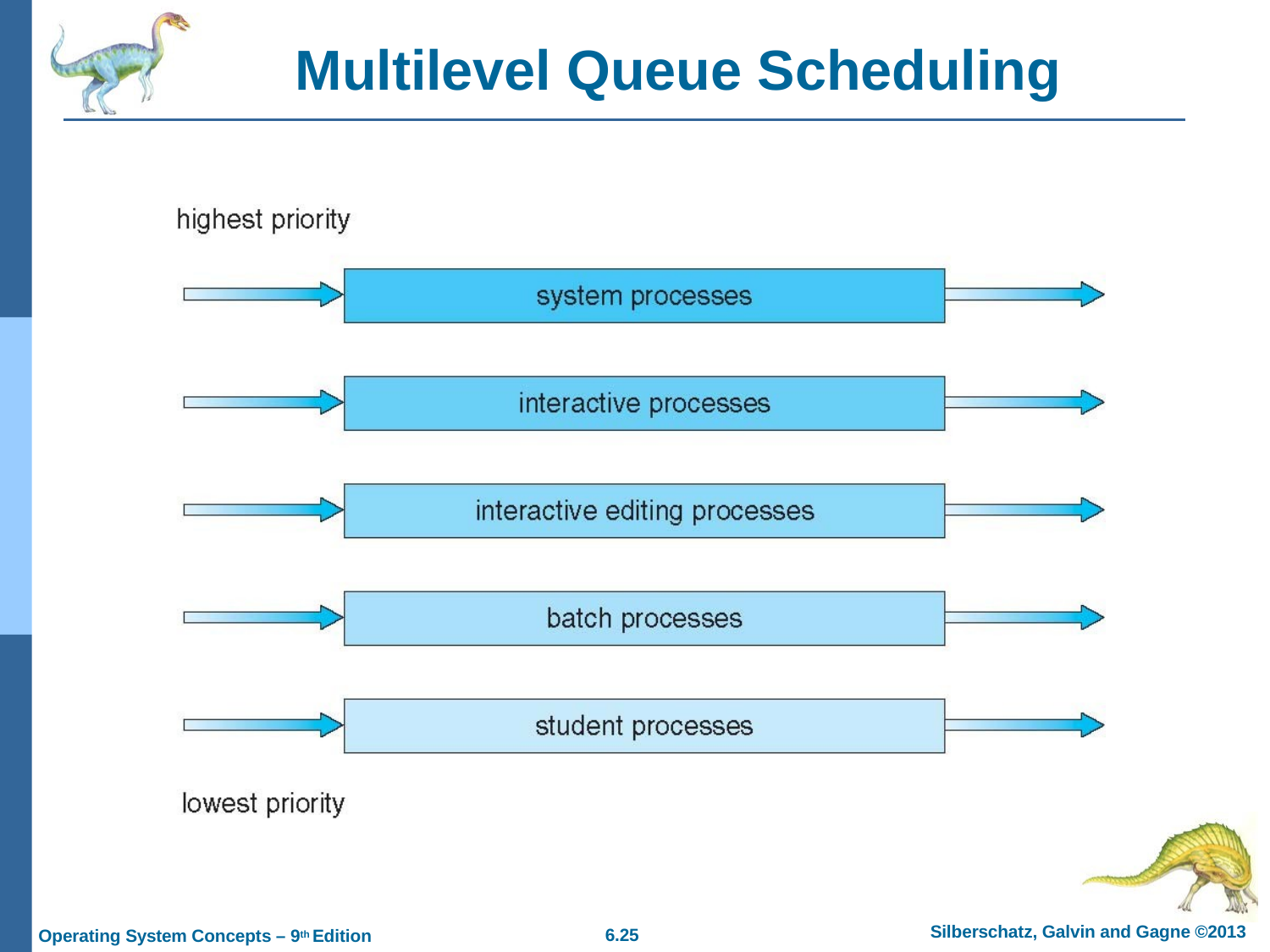

# Multilevel Queue Scheduling

Silberschatz, Galvin and Gagne ©2013
6.25
Operating System Concepts – 9th Edition